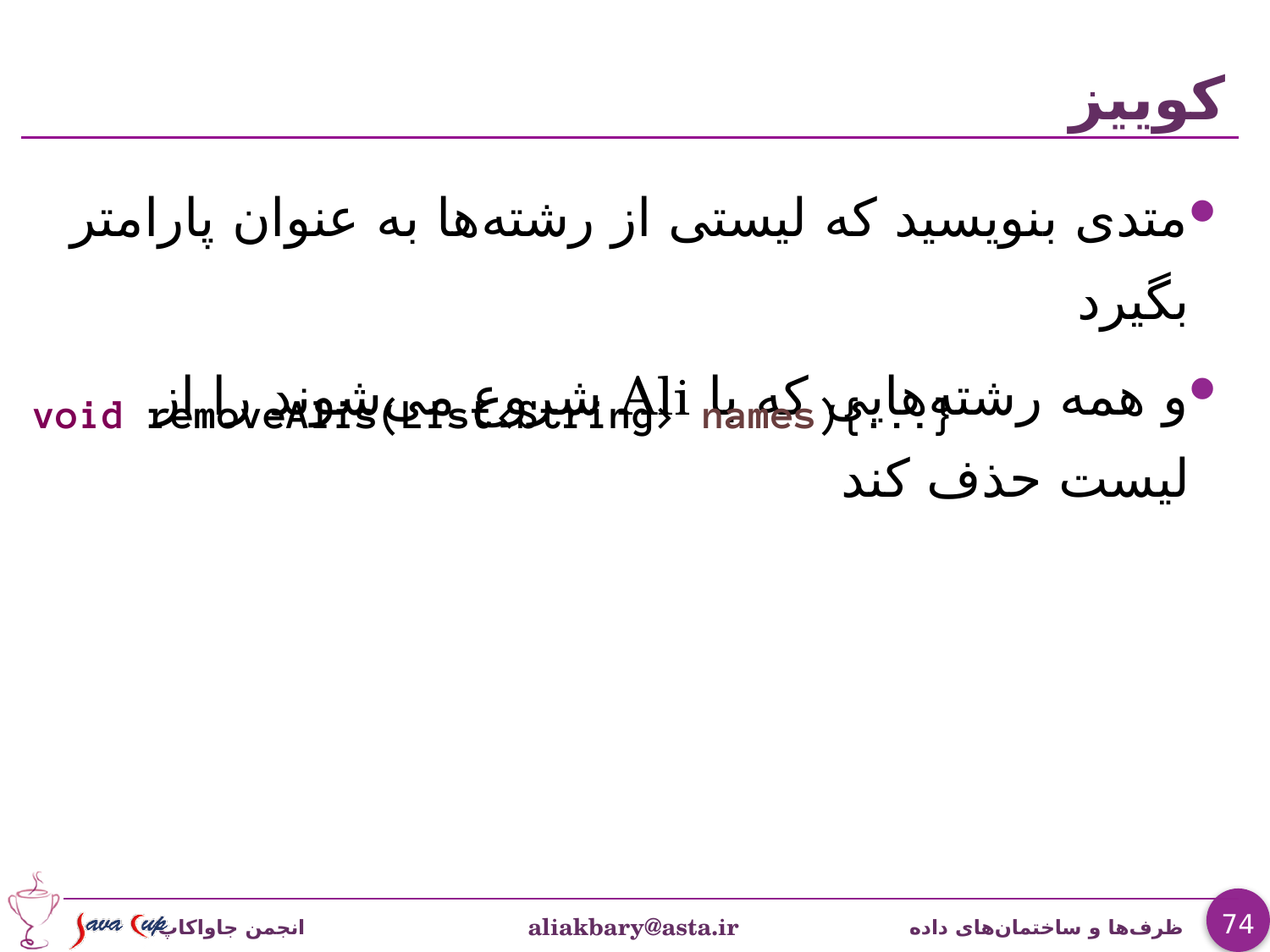

# کوییز
متدی بنویسید که لیستی از رشته‌ها به عنوان پارامتر بگیرد
و همه رشته‌هایی که با Ali شروع می‌شوند را از لیست حذف کند

void removeAlis(List<String> names){...}